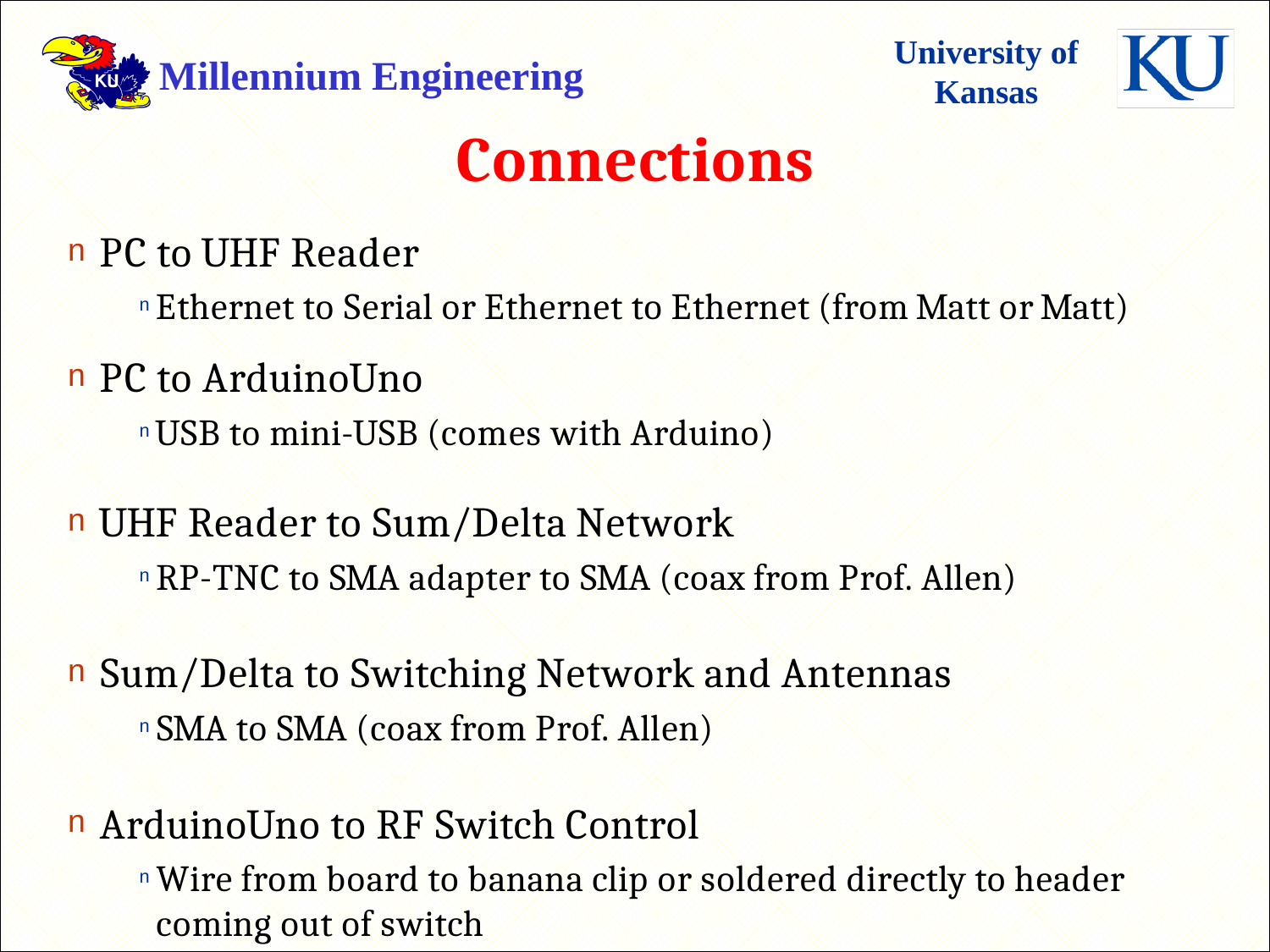

# Connections
 PC to UHF Reader
Ethernet to Serial or Ethernet to Ethernet (from Matt or Matt)

 PC to ArduinoUno
USB to mini-USB (comes with Arduino)

 UHF Reader to Sum/Delta Network
RP-TNC to SMA adapter to SMA (coax from Prof. Allen)

 Sum/Delta to Switching Network and Antennas
SMA to SMA (coax from Prof. Allen)

 ArduinoUno to RF Switch Control
Wire from board to banana clip or soldered directly to header coming out of switch